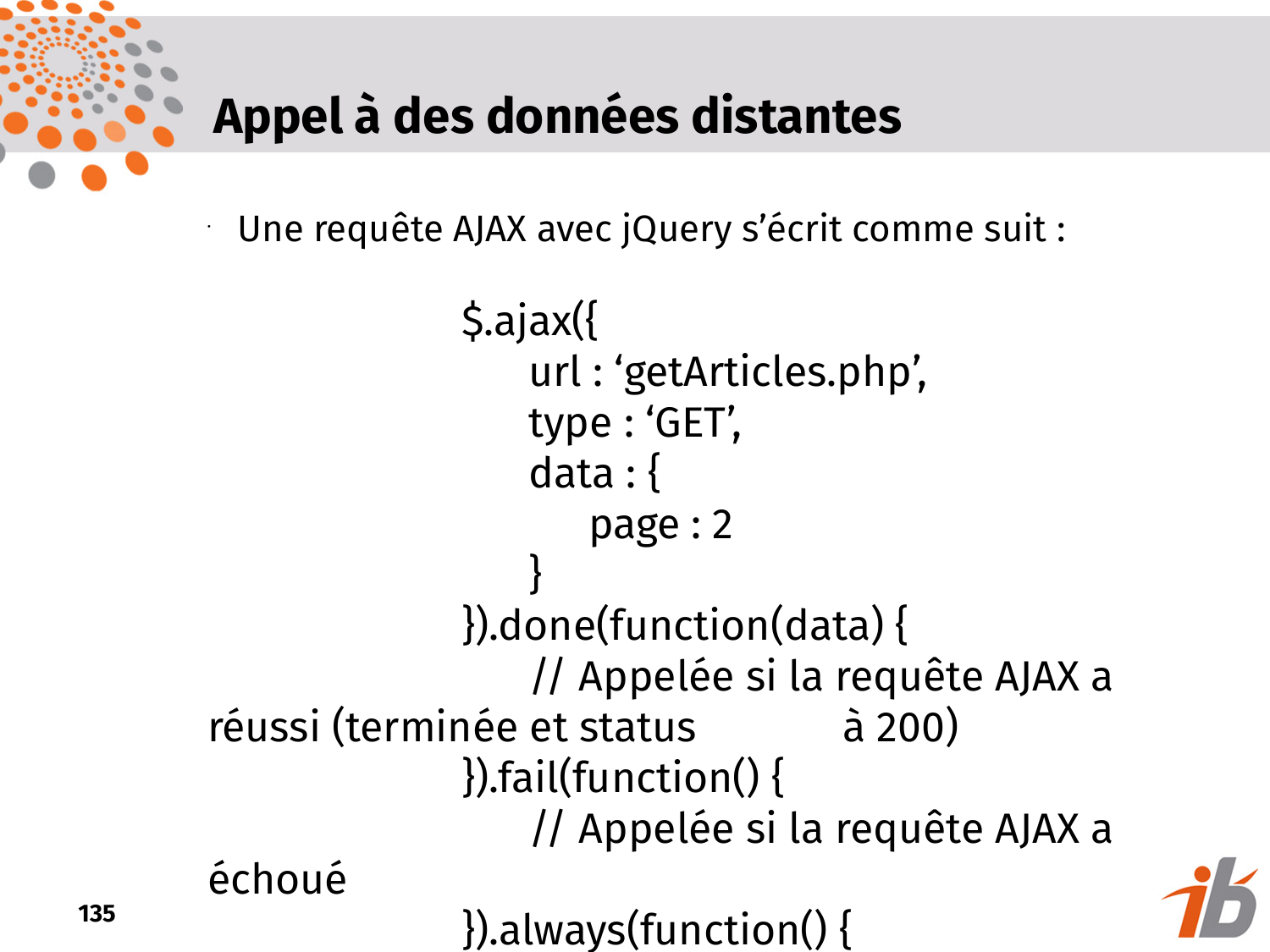

Appel à des données distantes
Une requête AJAX avec jQuery s’écrit comme suit :

		$.ajax({
		      url : ‘getArticles.php’,
		      type : ‘GET’,
		      data : {
			page : 2
		      }
		}).done(function(data) {
		      // Appelée si la requête AJAX a réussi (terminée et status 		à 200)
		}).fail(function() {
		      // Appelée si la requête AJAX a échoué
		}).always(function() {
		      // Appelée dans les deux cas
		});

135